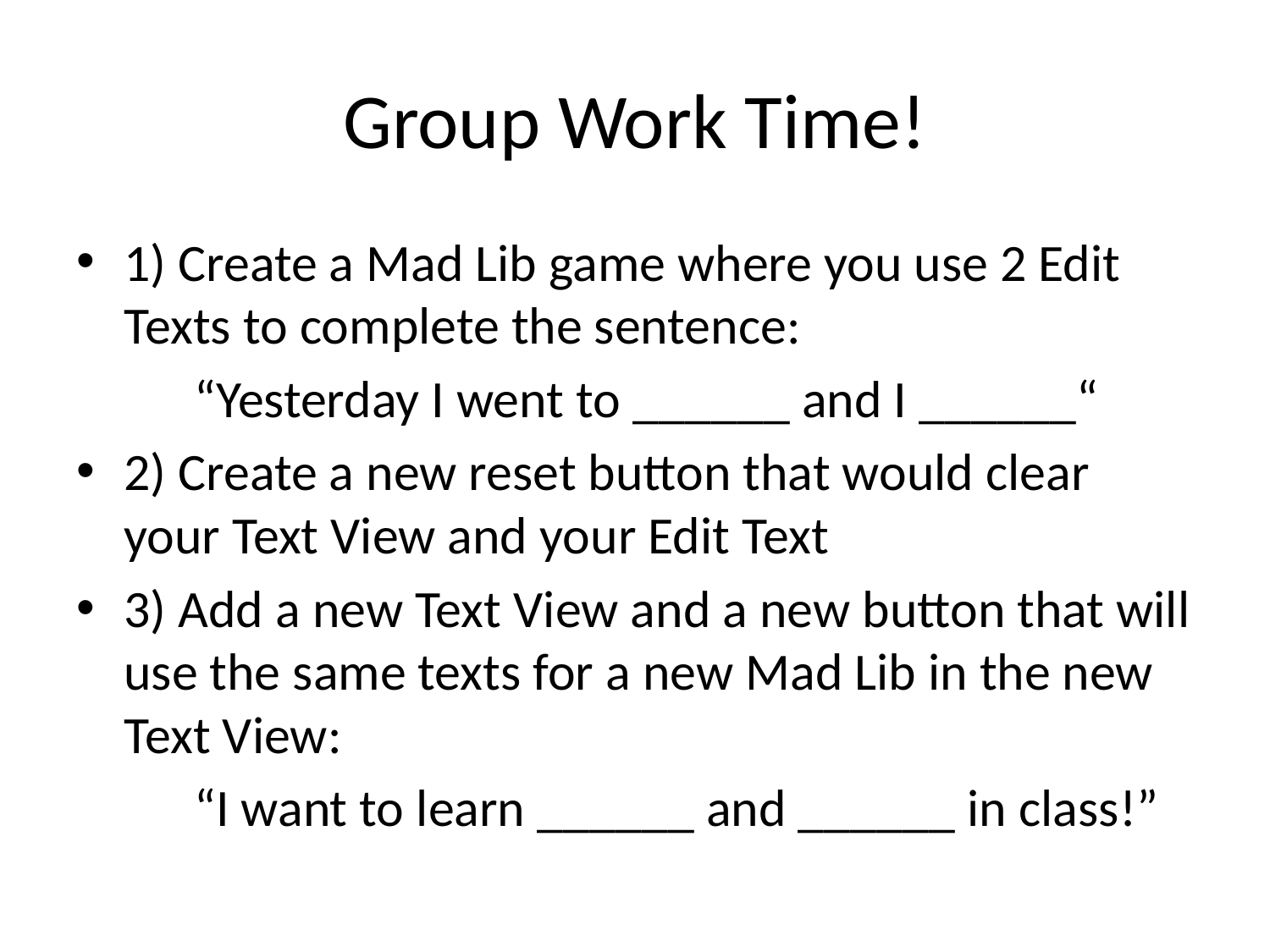

# Group Work Time!
1) Create a Mad Lib game where you use 2 Edit Texts to complete the sentence:
	“Yesterday I went to ______ and I ______“
2) Create a new reset button that would clear your Text View and your Edit Text
3) Add a new Text View and a new button that will use the same texts for a new Mad Lib in the new Text View:
	“I want to learn ______ and ______ in class!”